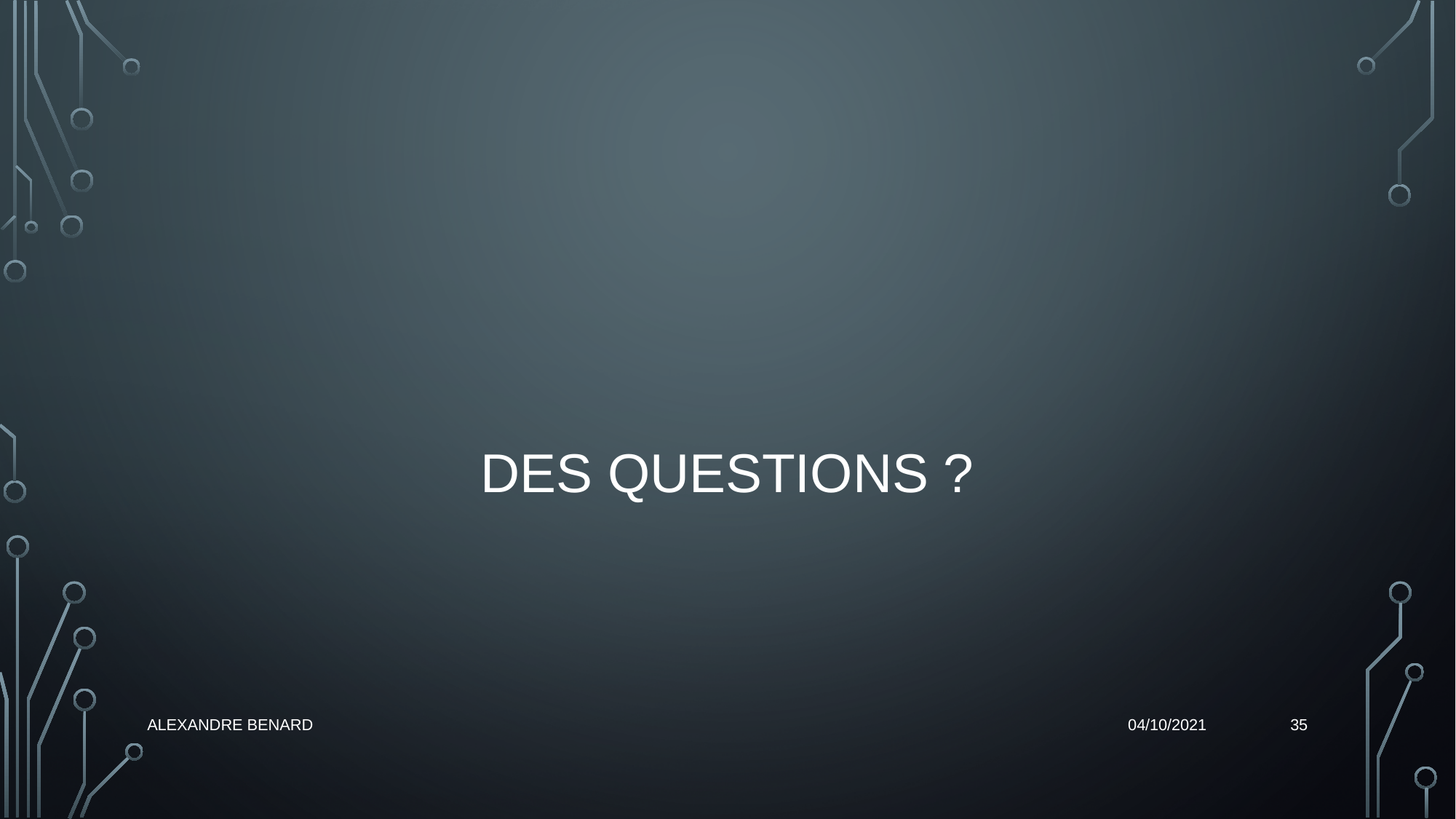

# Des Questions ?

35
Alexandre BENARD
04/10/2021